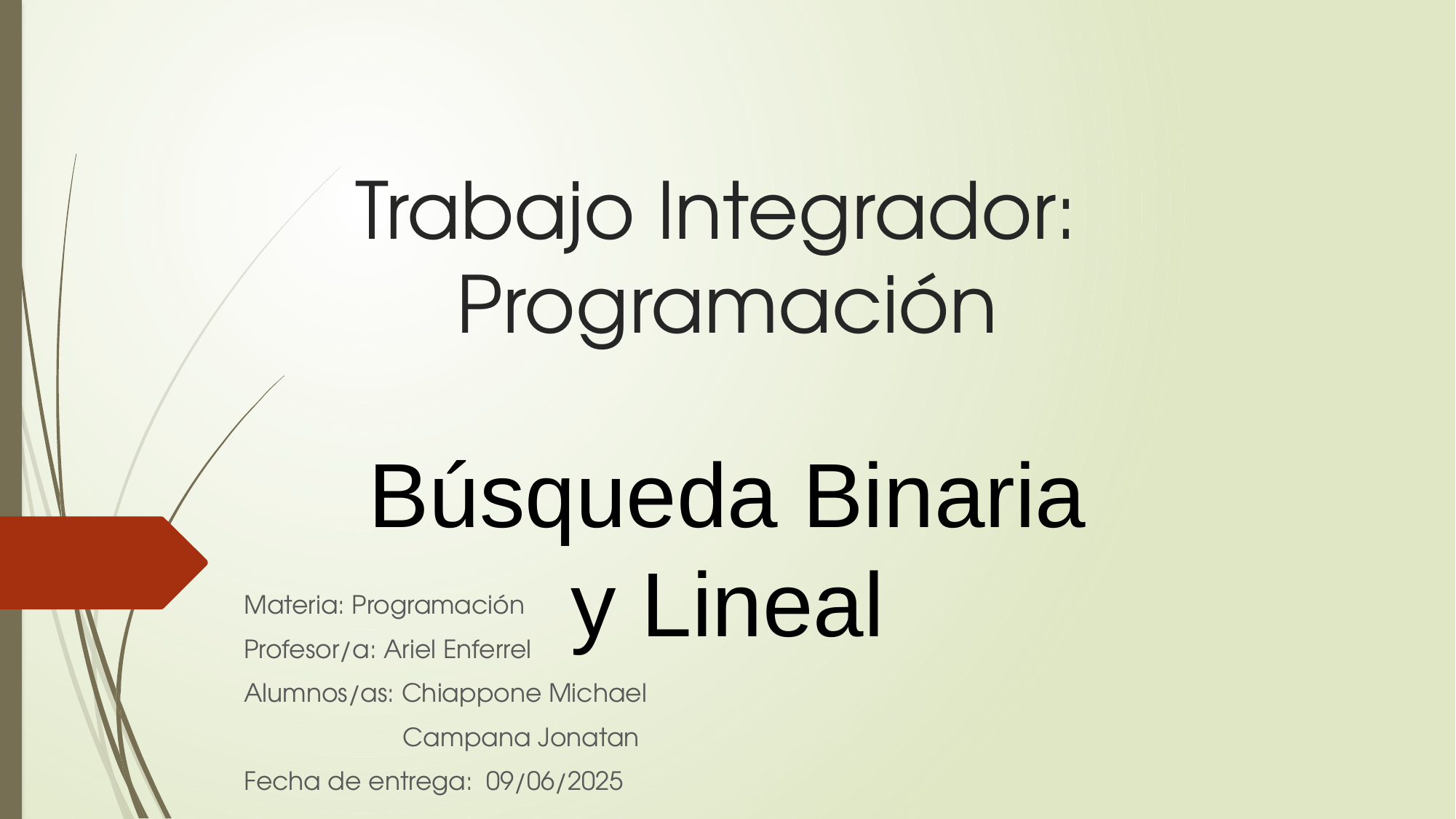

# Trabajo Integrador: Programación
Búsqueda Binaria y Lineal
Materia: Programación
Profesor/a: Ariel Enferrel
Alumnos/as: Chiappone Michael
                       Campana Jonatan
Fecha de entrega:  09/06/2025